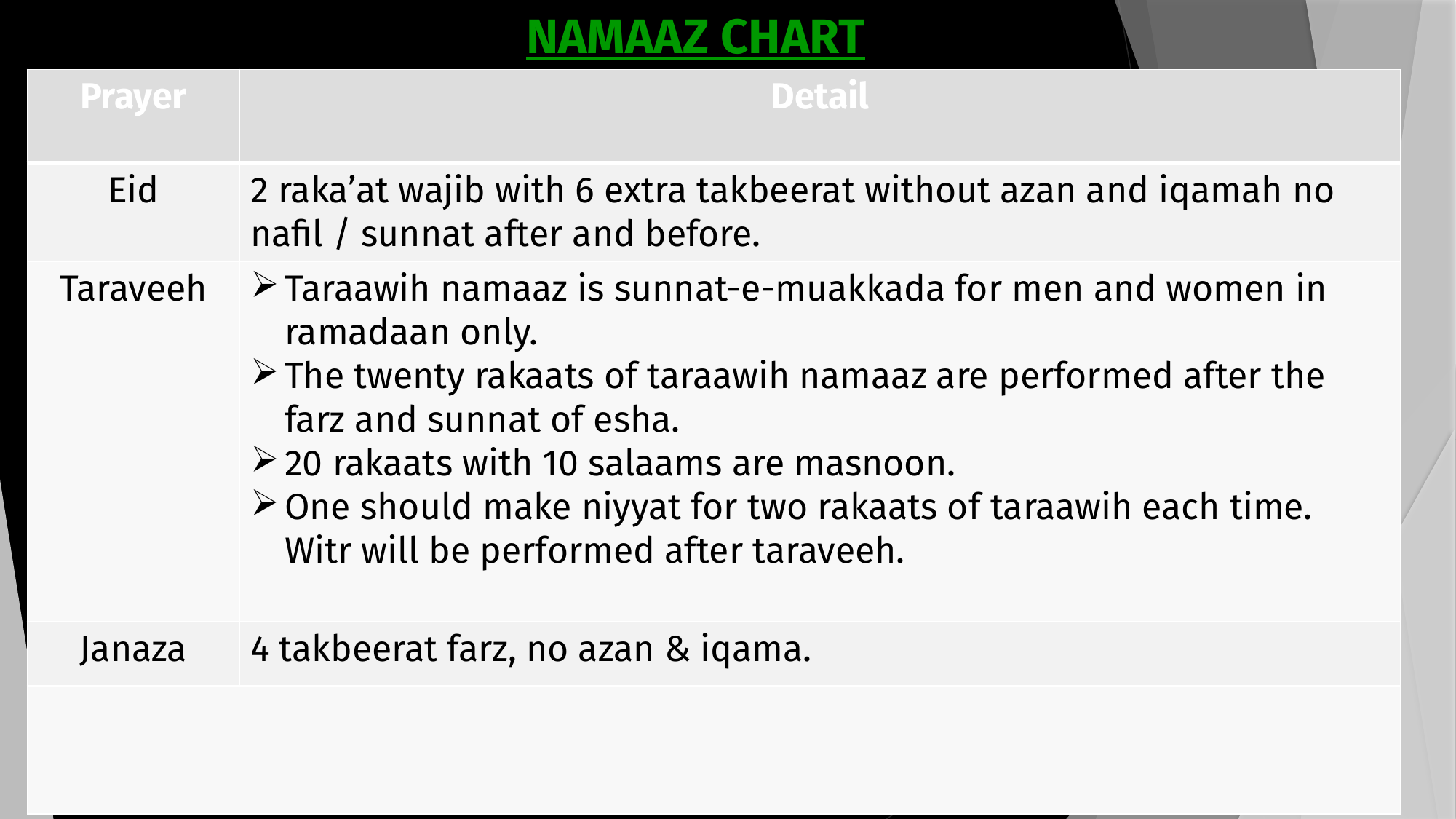

NAMAAZ CHART
| Prayer | Detail |
| --- | --- |
| Eid | 2 raka’at wajib with 6 extra takbeerat without azan and iqamah no nafil / sunnat after and before. |
| Taraveeh | Taraawih namaaz is sunnat-e-muakkada for men and women in ramadaan only. The twenty rakaats of taraawih namaaz are performed after the farz and sunnat of esha. 20 rakaats with 10 salaams are masnoon. One should make niyyat for two rakaats of taraawih each time. Witr will be performed after taraveeh. |
| Janaza | 4 takbeerat farz, no azan & iqama. |
|  |  |